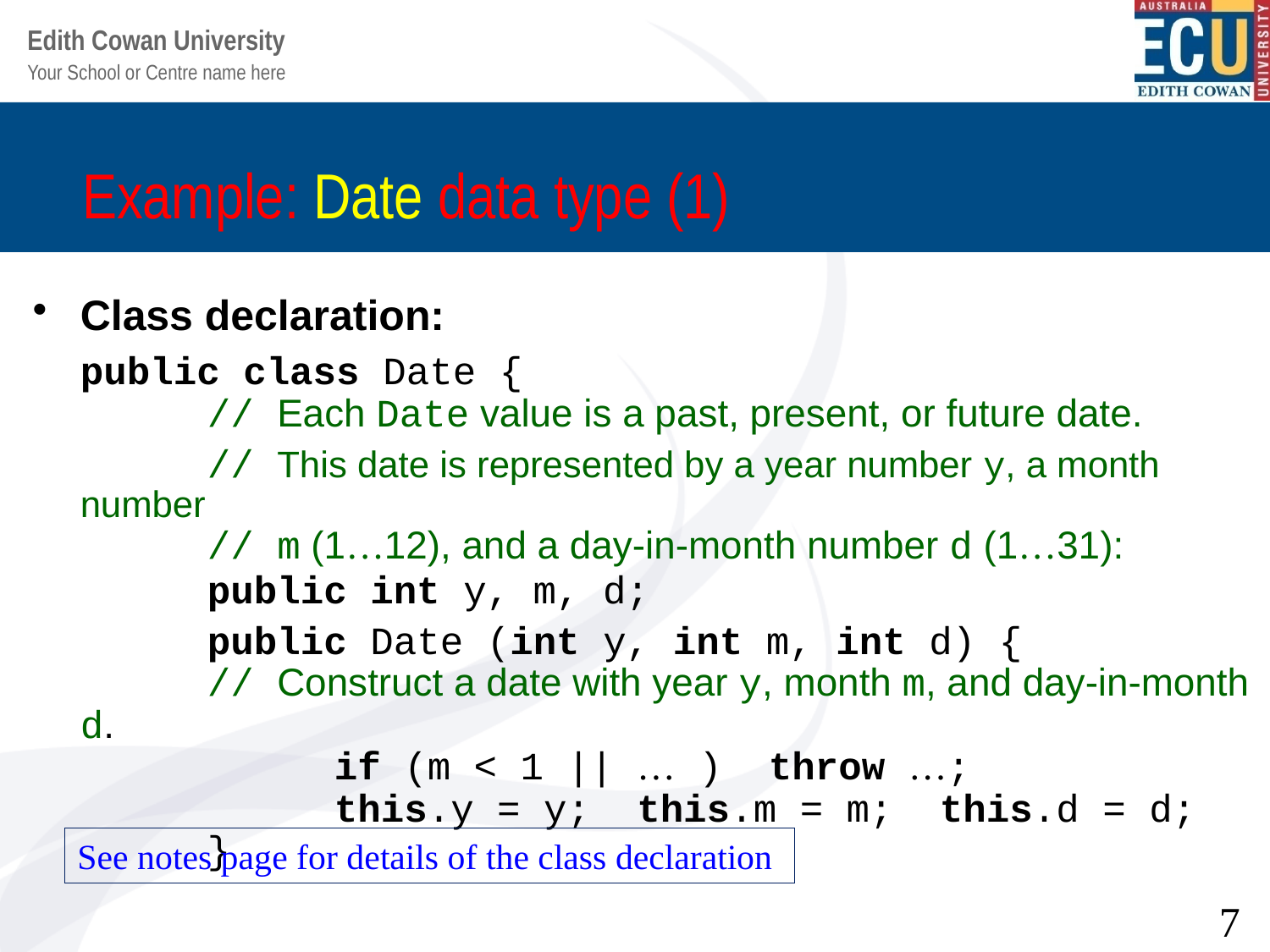

# Example: Date data type (1)
Class declaration:
	public class Date {
	// Each Date value is a past, present, or future date.
		// This date is represented by a year number y, a month number
	// m (1…12), and a day-in-month number d (1…31):
	public int y, m, d;
		public Date (int y, int m, int d) {
	// Construct a date with year y, month m, and day-in-month d.
		if (m < 1 || … )  throw …;
		this.y = y;  this.m = m;  this.d = d;
	}
See notes page for details of the class declaration
7